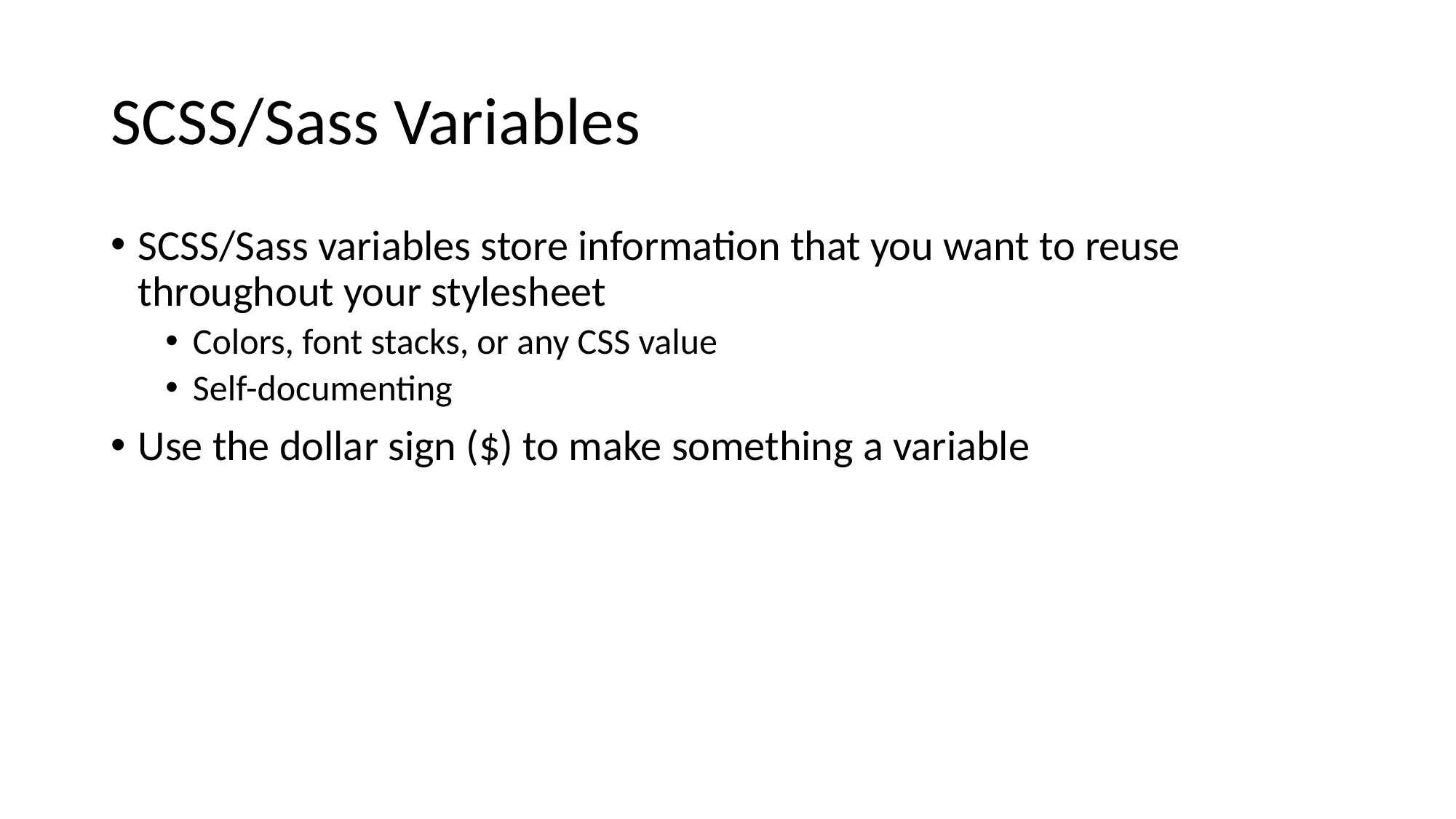

# SCSS/Sass Variables
SCSS/Sass variables store information that you want to reuse throughout your stylesheet
Colors, font stacks, or any CSS value
Self-documenting
Use the dollar sign ($) to make something a variable